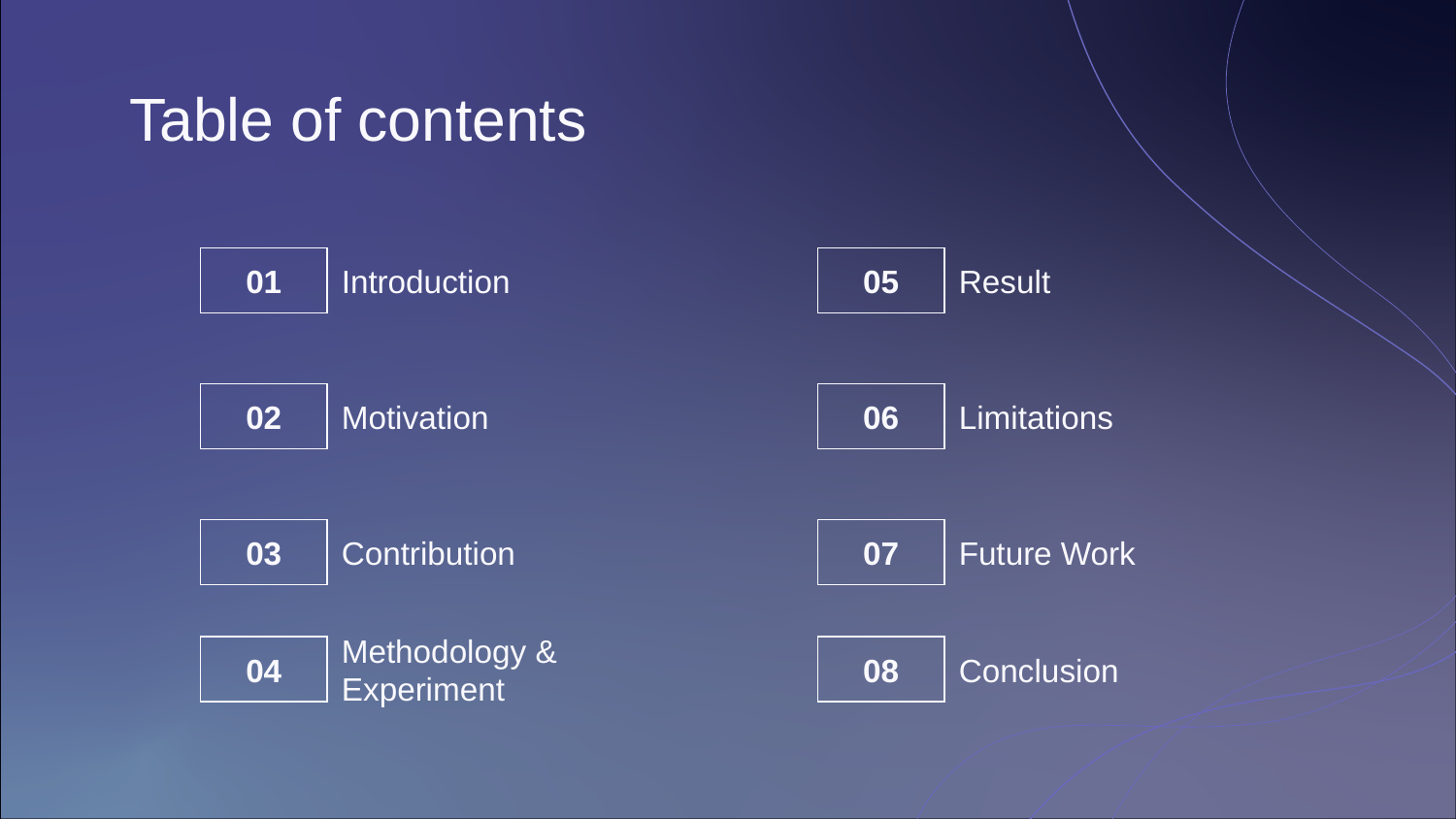

# Table of contents
Introduction
Result
01
05
Motivation
Limitations
02
06
Future Work
03
07
Contribution
Methodology & Experiment
Conclusion
04
08